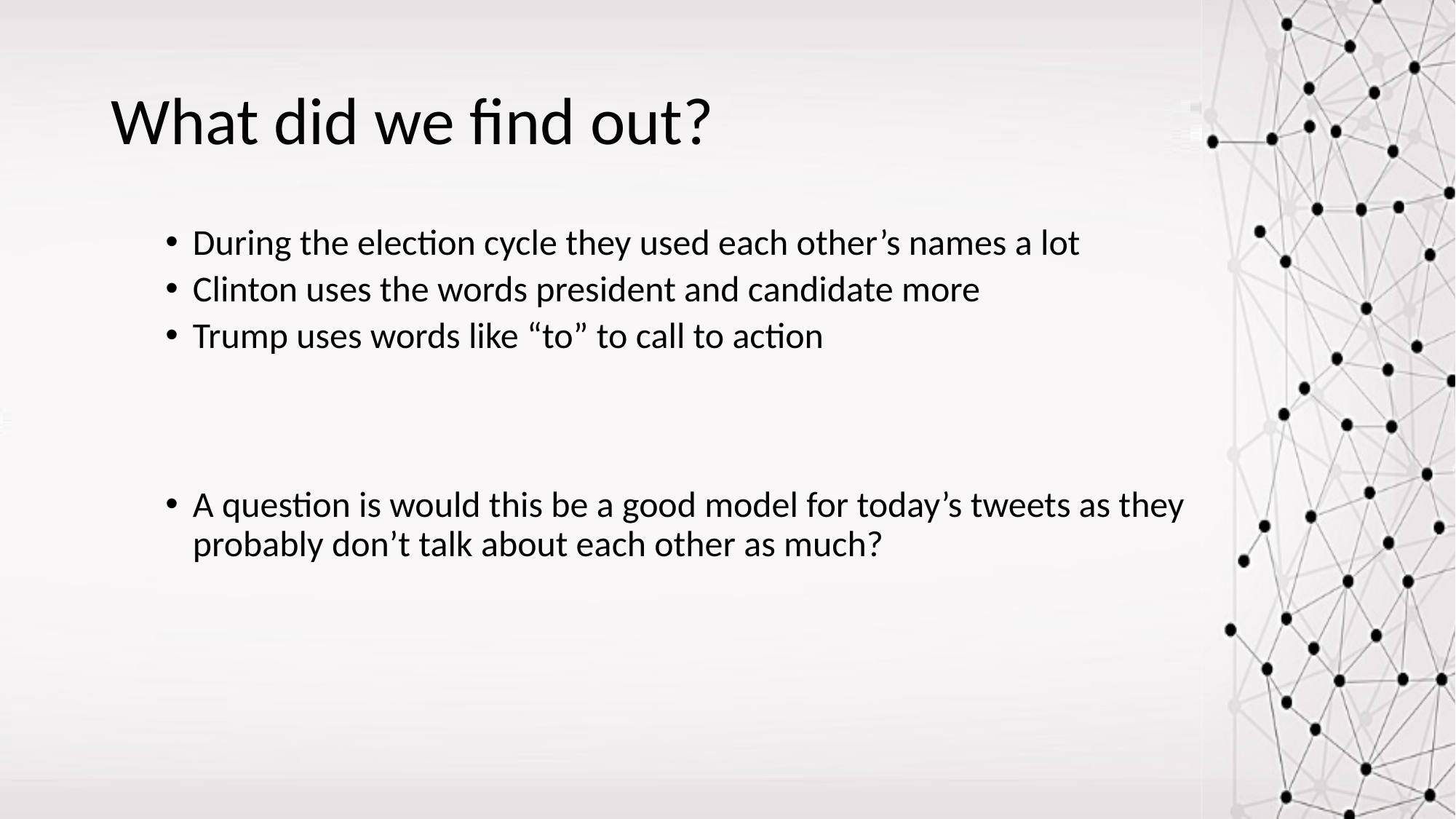

# What did we find out?
During the election cycle they used each other’s names a lot
Clinton uses the words president and candidate more
Trump uses words like “to” to call to action

A question is would this be a good model for today’s tweets as they probably don’t talk about each other as much?